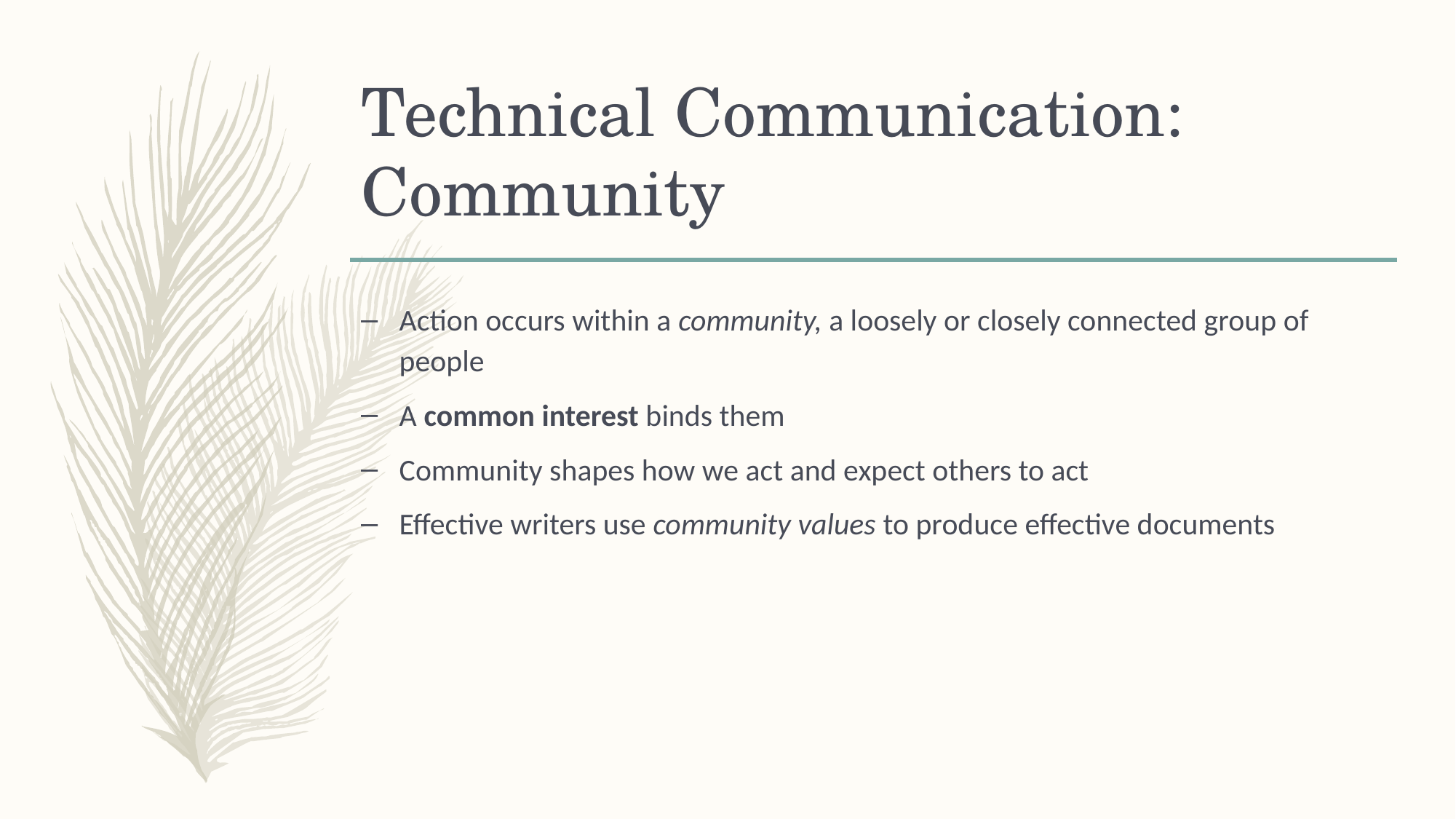

# Technical Communication: Community
Action occurs within a community, a loosely or closely connected group of people
A common interest binds them
Community shapes how we act and expect others to act
Effective writers use community values to produce effective documents